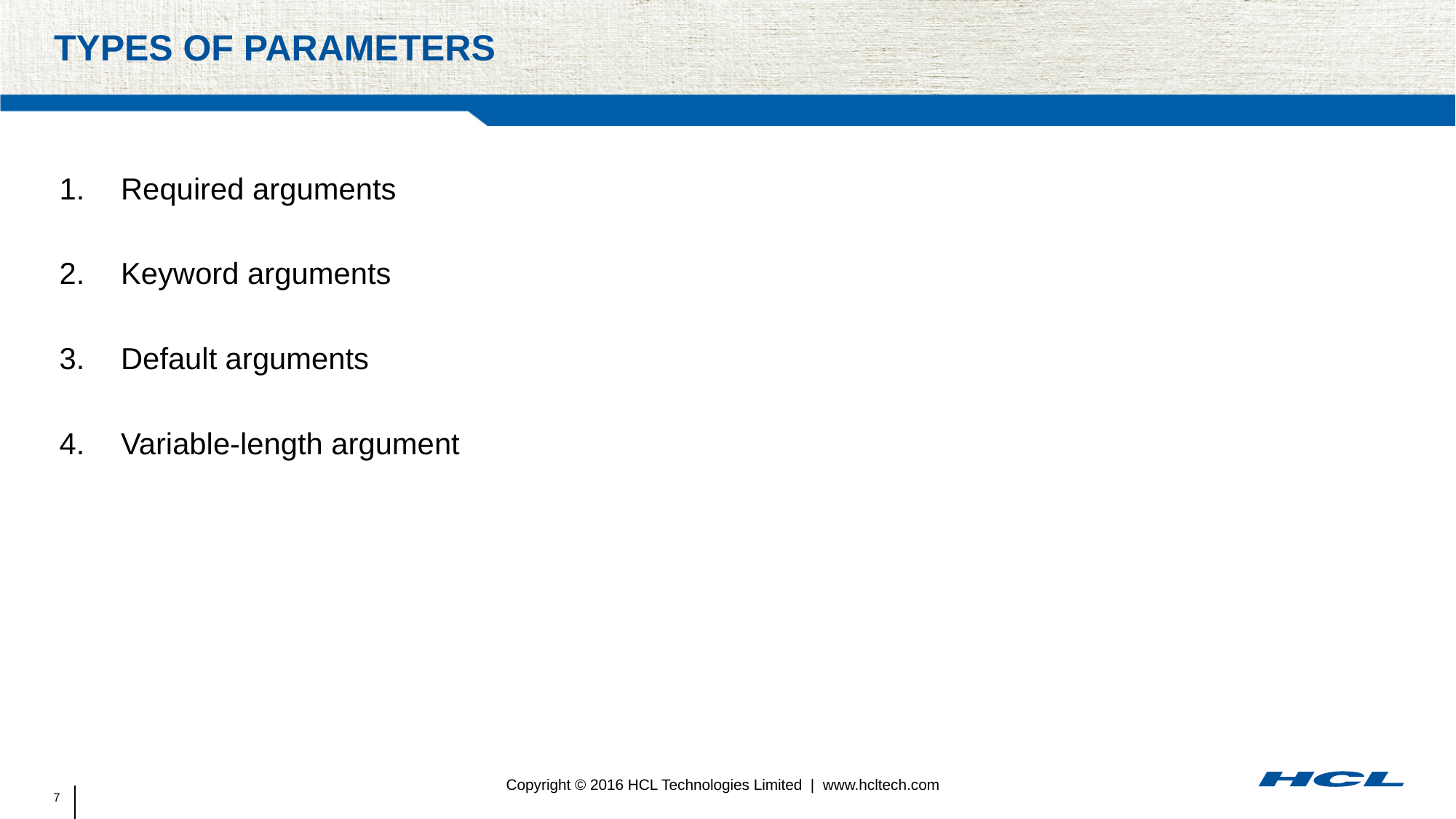

# Types of Parameters
Required arguments
Keyword arguments
Default arguments
Variable-length argument